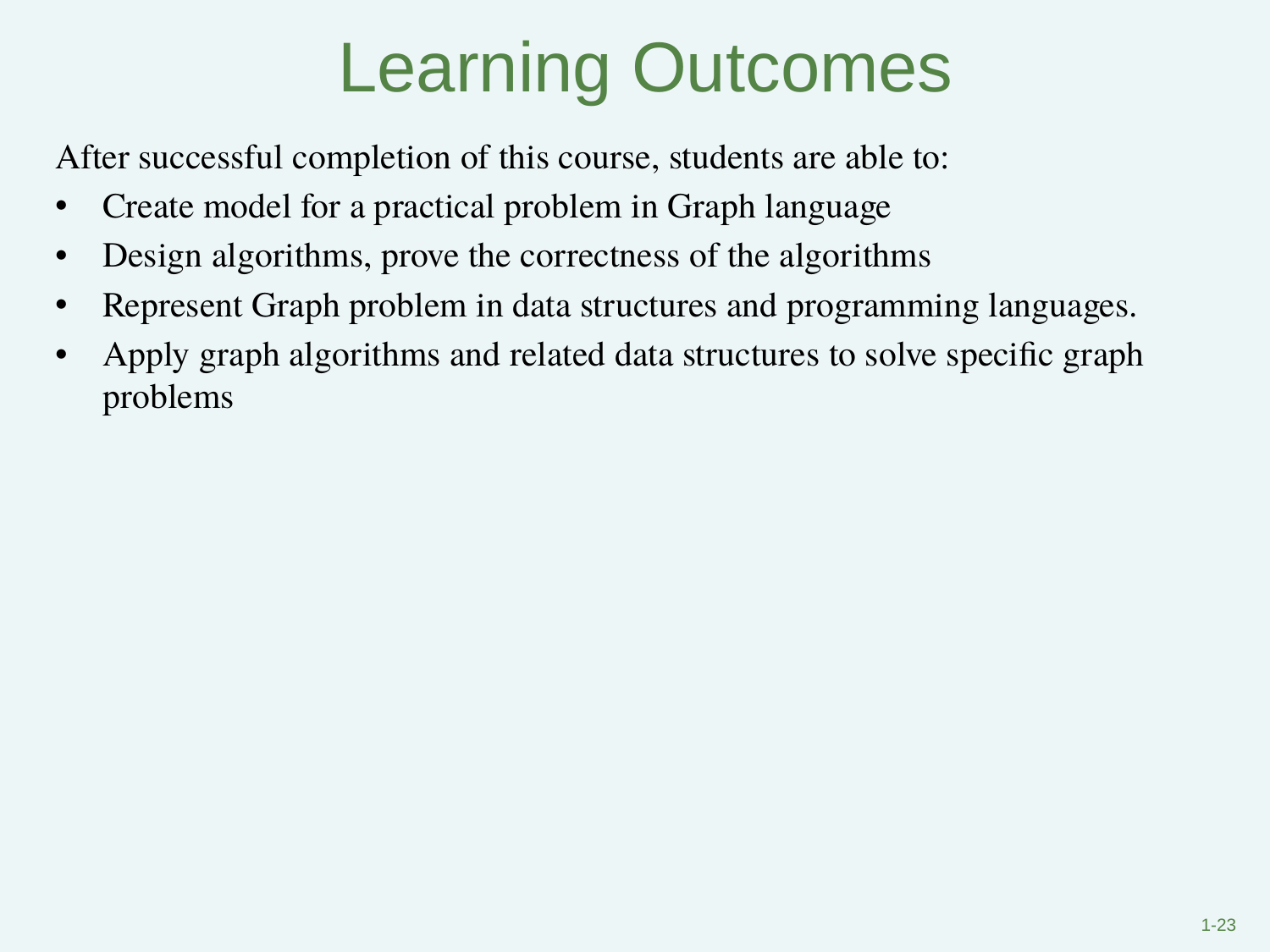

# Learning Outcomes
After successful completion of this course, students are able to:
Create model for a practical problem in Graph language
Design algorithms, prove the correctness of the algorithms
Represent Graph problem in data structures and programming languages.
Apply graph algorithms and related data structures to solve specific graph problems

1-23